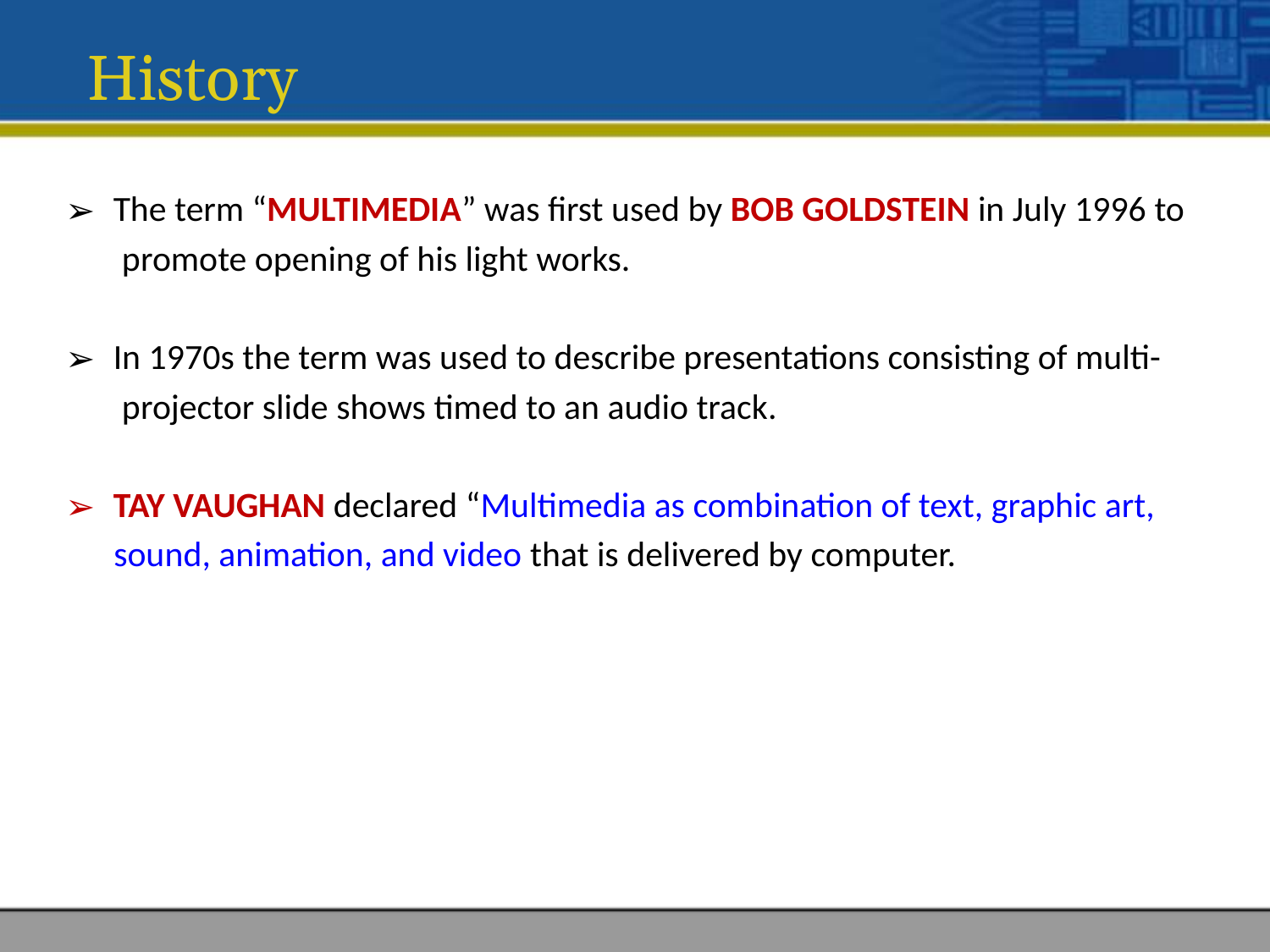

# History
The term “MULTIMEDIA” was first used by BOB GOLDSTEIN in July 1996 to
       promote opening of his light works.

In 1970s the term was used to describe presentations consisting of multi-
       projector slide shows timed to an audio track.

TAY VAUGHAN declared “Multimedia as combination of text, graphic art,
      sound, animation, and video that is delivered by computer.